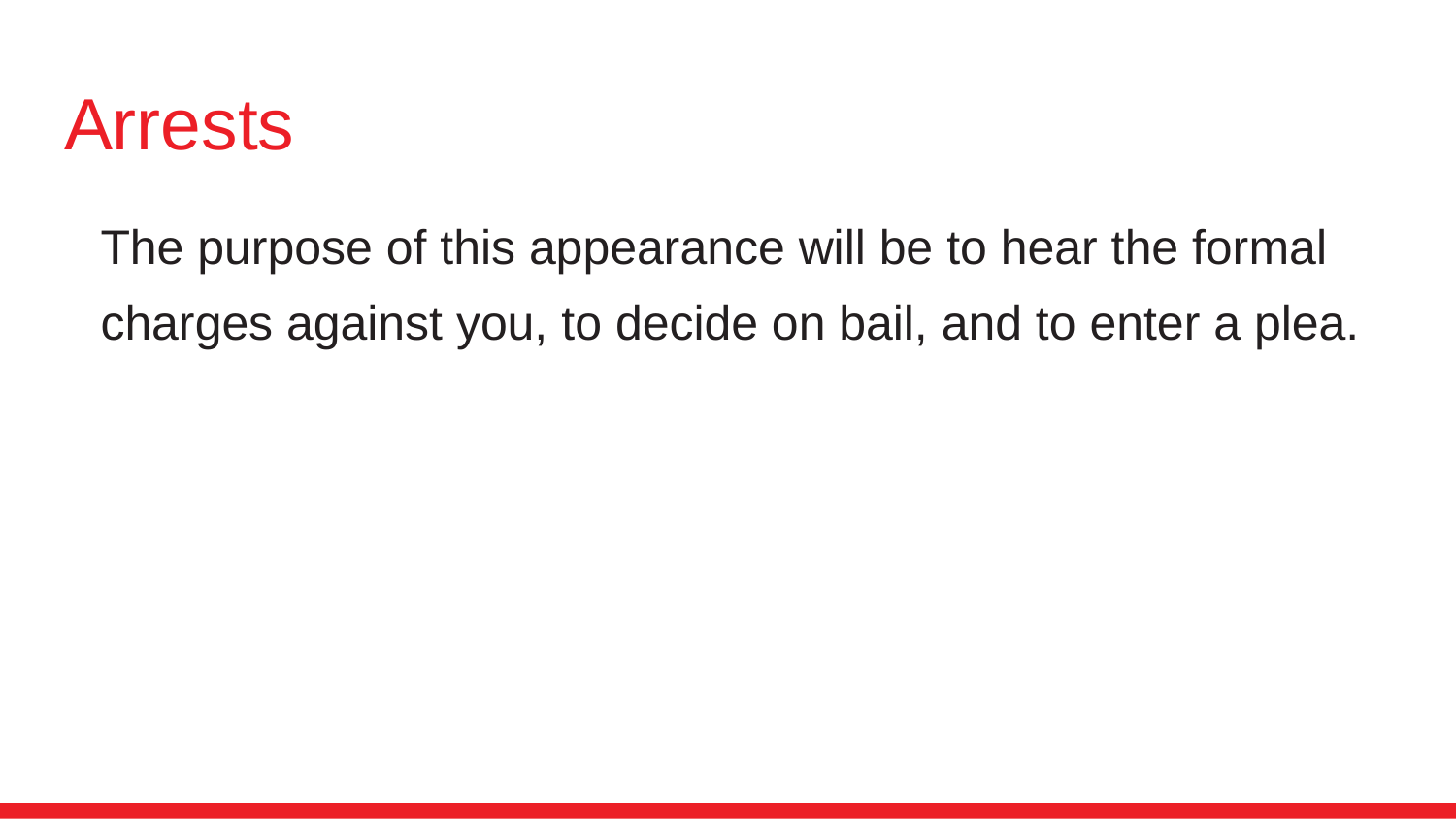

# Arrests
The purpose of this appearance will be to hear the formal charges against you, to decide on bail, and to enter a plea.